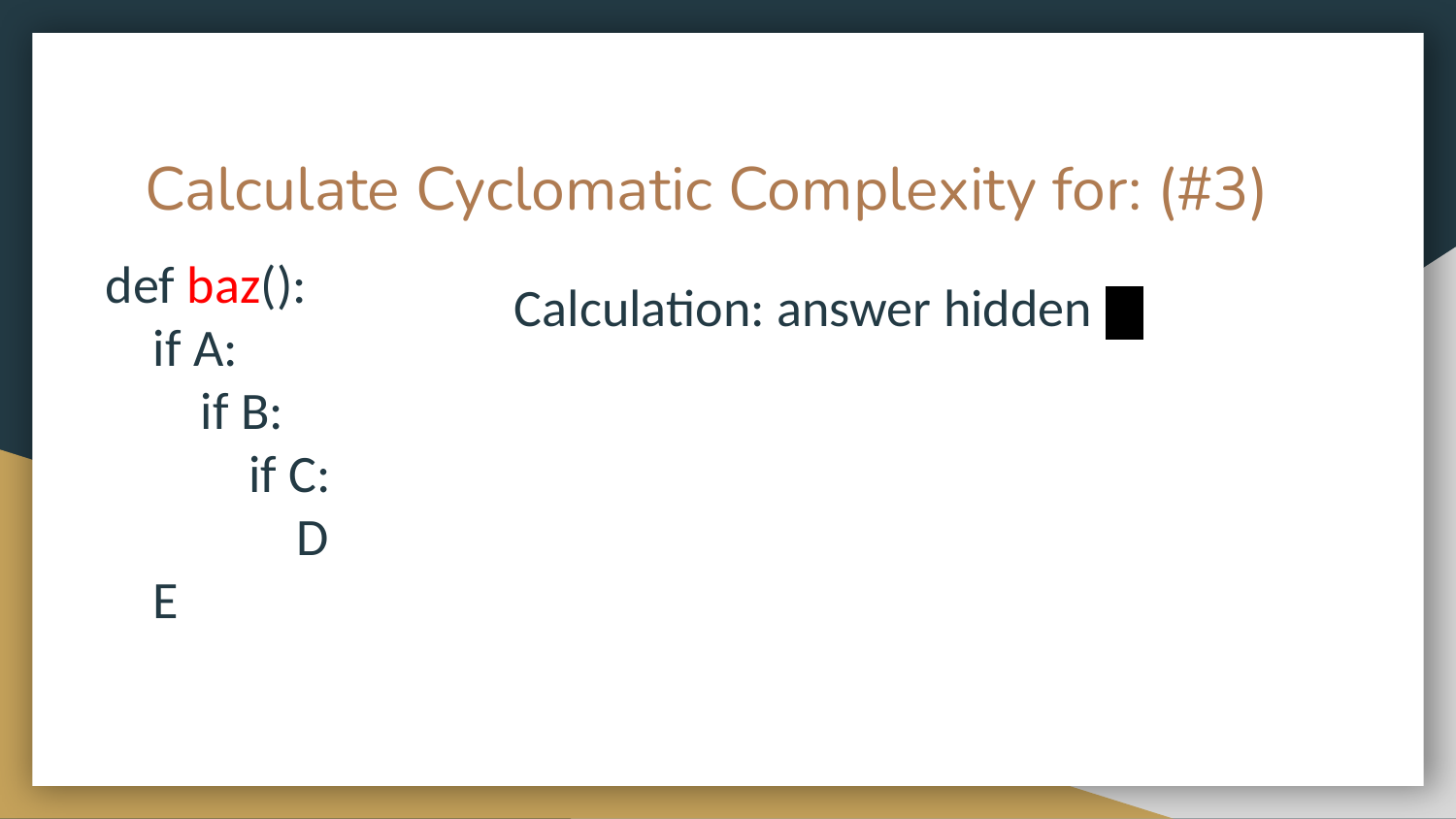

# Calculate Cyclomatic Complexity for: (#3)
def baz():
    if A:
        if B:
            if C:
                D
    E

Calculation: answer hidden 4